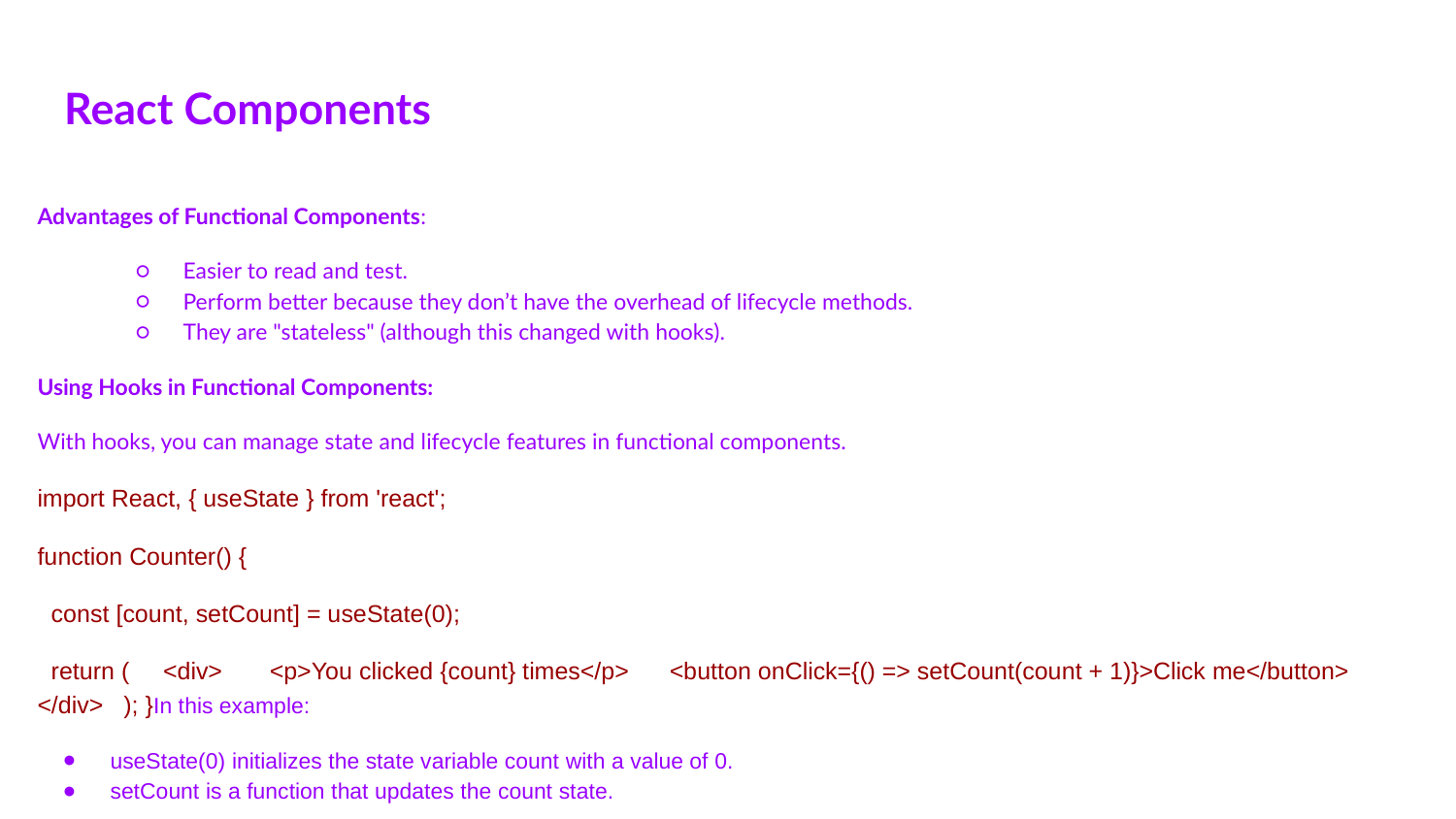

# React Components
Advantages of Functional Components:
Easier to read and test.
Perform better because they don’t have the overhead of lifecycle methods.
They are "stateless" (although this changed with hooks).
Using Hooks in Functional Components:
With hooks, you can manage state and lifecycle features in functional components.
import React, { useState } from 'react';
function Counter() {
  const [count, setCount] = useState(0);
  return (     <div>       <p>You clicked {count} times</p>      <button onClick={() => setCount(count + 1)}>Click me</button>    </div>   ); }In this example:
useState(0) initializes the state variable count with a value of 0.
setCount is a function that updates the count state.